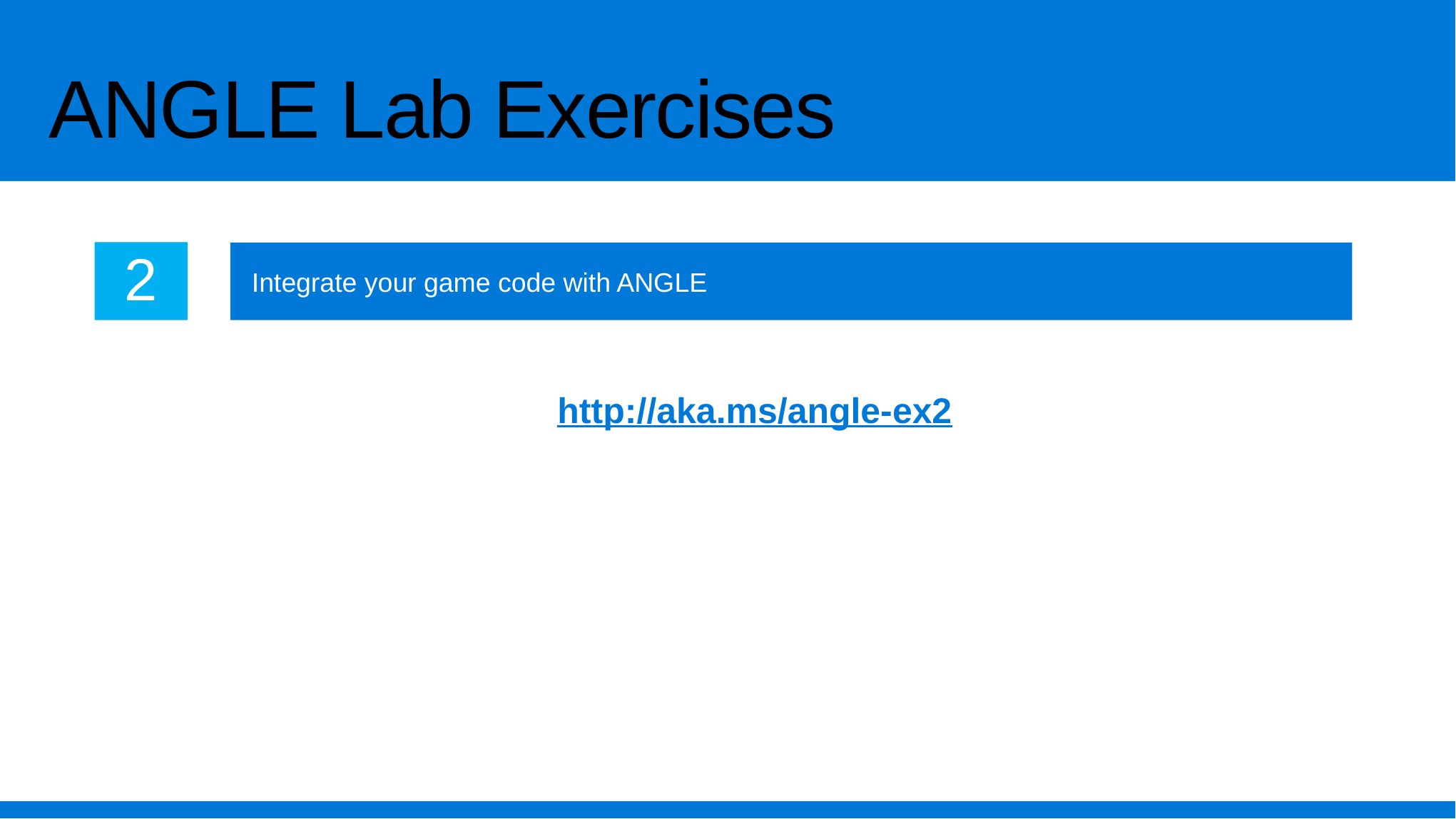

# ANGLE Lab Exercises

2
Integrate your game code with ANGLE
http://aka.ms/angle-ex2